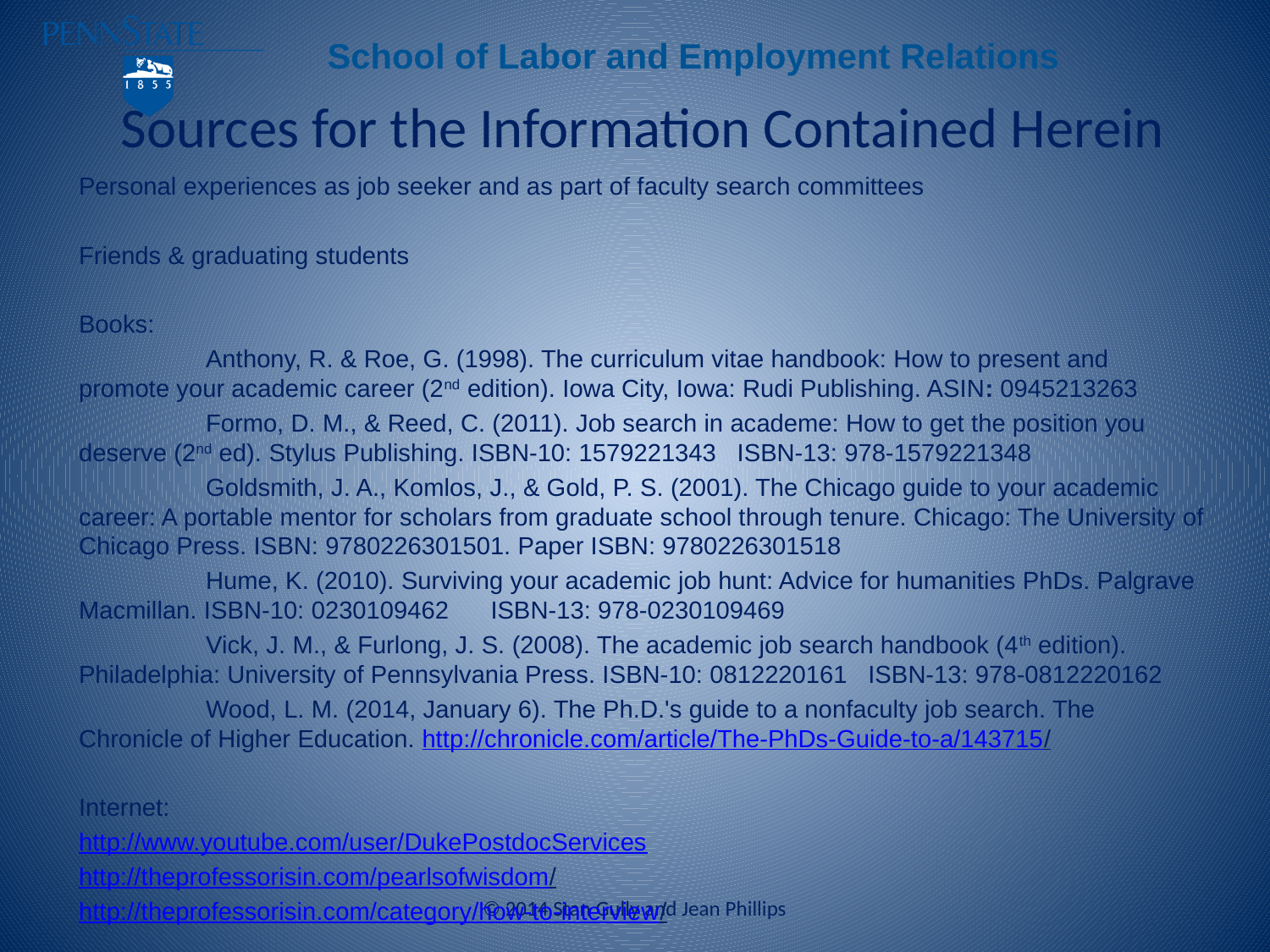

# Sources for the Information Contained Herein
Personal experiences as job seeker and as part of faculty search committees

Friends & graduating students

Books:
	Anthony, R. & Roe, G. (1998). The curriculum vitae handbook: How to present and promote your academic career (2nd edition). Iowa City, Iowa: Rudi Publishing. ASIN: 0945213263
 	Formo, D. M., & Reed, C. (2011). Job search in academe: How to get the position you deserve (2nd ed). Stylus Publishing. ISBN-10: 1579221343   ISBN-13: 978-1579221348
	Goldsmith, J. A., Komlos, J., & Gold, P. S. (2001). The Chicago guide to your academic career: A portable mentor for scholars from graduate school through tenure. Chicago: The University of Chicago Press. ISBN: 9780226301501. Paper ISBN: 9780226301518
	Hume, K. (2010). Surviving your academic job hunt: Advice for humanities PhDs. Palgrave Macmillan. ISBN-10: 0230109462      ISBN-13: 978-0230109469
	Vick, J. M., & Furlong, J. S. (2008). The academic job search handbook (4th edition). Philadelphia: University of Pennsylvania Press. ISBN-10: 0812220161   ISBN-13: 978-0812220162
	Wood, L. M. (2014, January 6). The Ph.D.'s guide to a nonfaculty job search. The Chronicle of Higher Education. http://chronicle.com/article/The-PhDs-Guide-to-a/143715/

Internet:
http://www.youtube.com/user/DukePostdocServices
http://theprofessorisin.com/pearlsofwisdom/
http://theprofessorisin.com/category/how-to-interview/

© 2014 Stan Gully and Jean Phillips